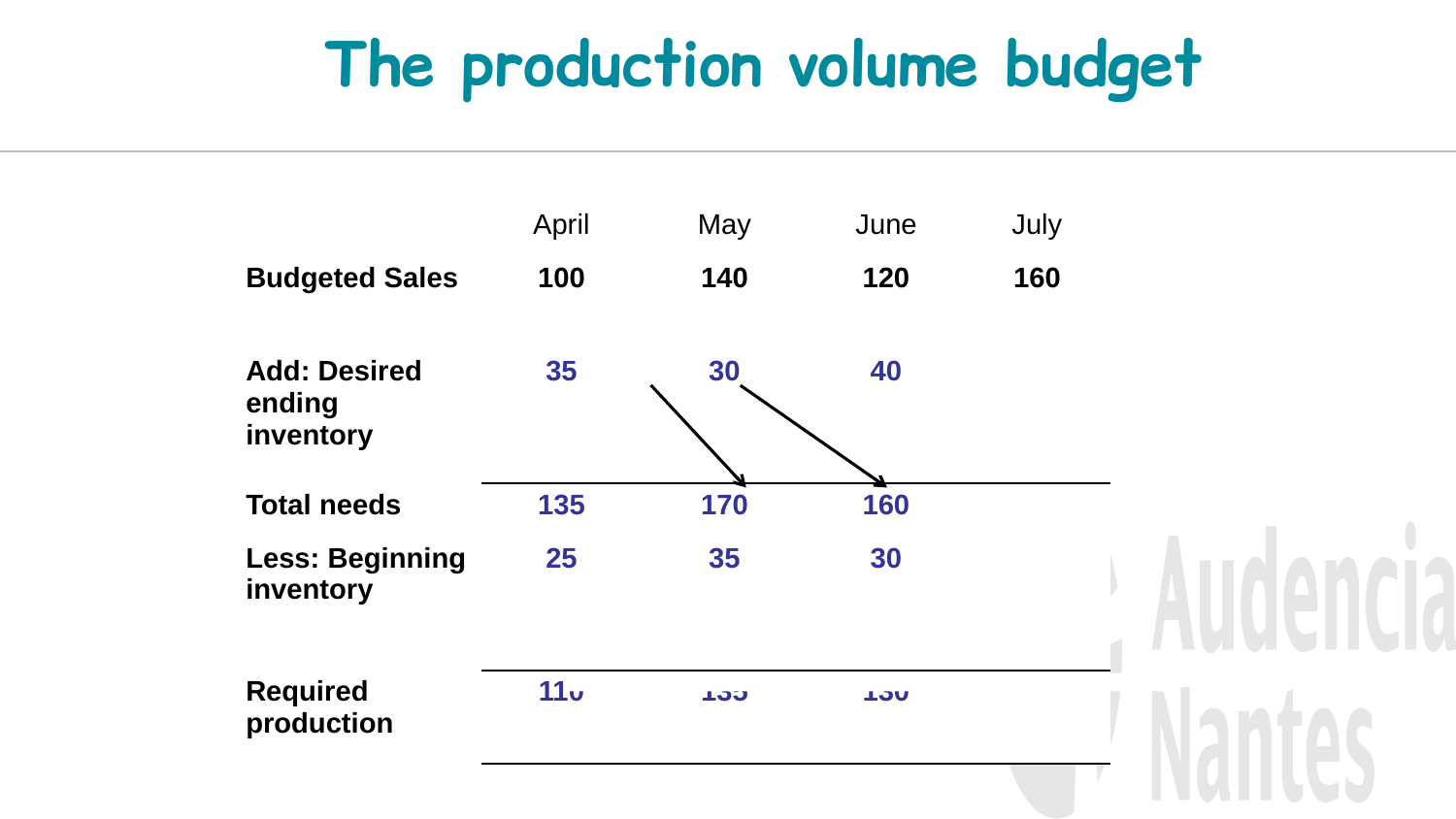

The production volume budget
|  | April | May | June | July |
| --- | --- | --- | --- | --- |
| Budgeted Sales | 100 | 140 | 120 | 160 |
| Add: Desired ending inventory | 35 | 30 | 40 |  |
| Total needs | 135 | 170 | 160 |  |
| Less: Beginning inventory | 25 | 35 | 30 |  |
| Required production | 110 | 135 | 130 |  |